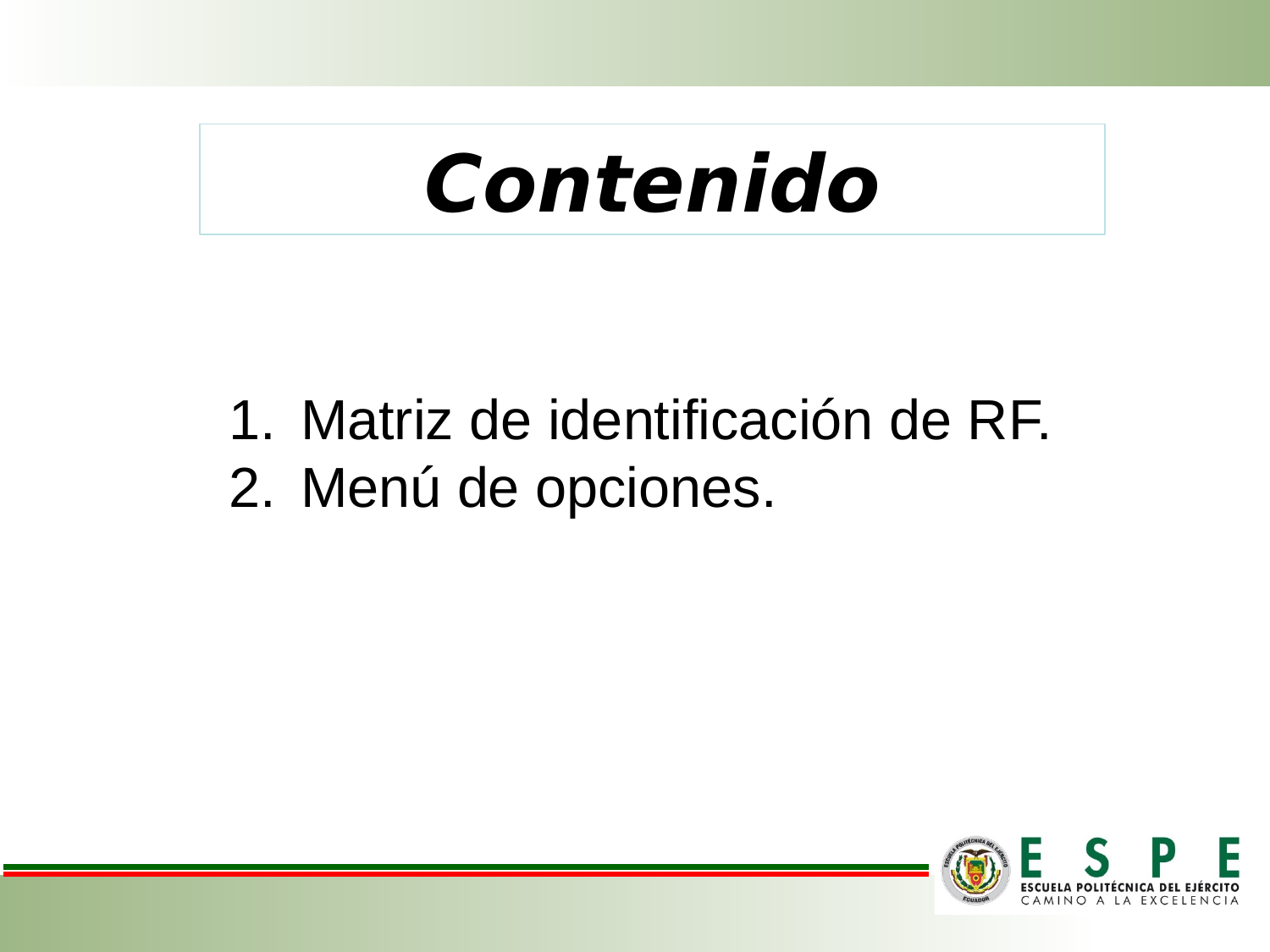

# Contenido
Matriz de identificación de RF.
Menú de opciones.